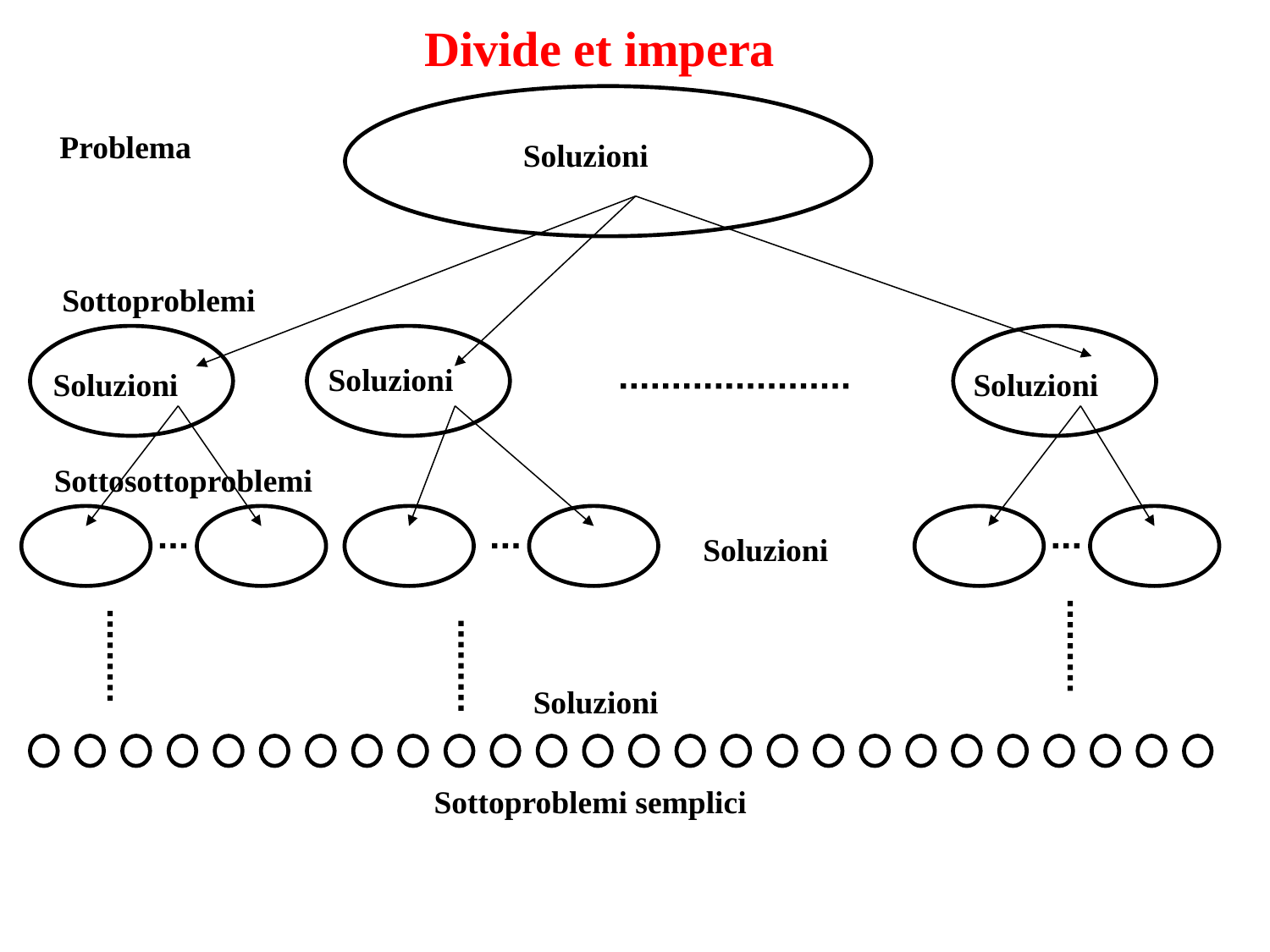

Divide et impera

Problema
Soluzioni

Sottoproblemi

Soluzioni
Soluzioni
Soluzioni

Sottosottoproblemi

Soluzioni

Soluzioni

Sottoproblemi semplici